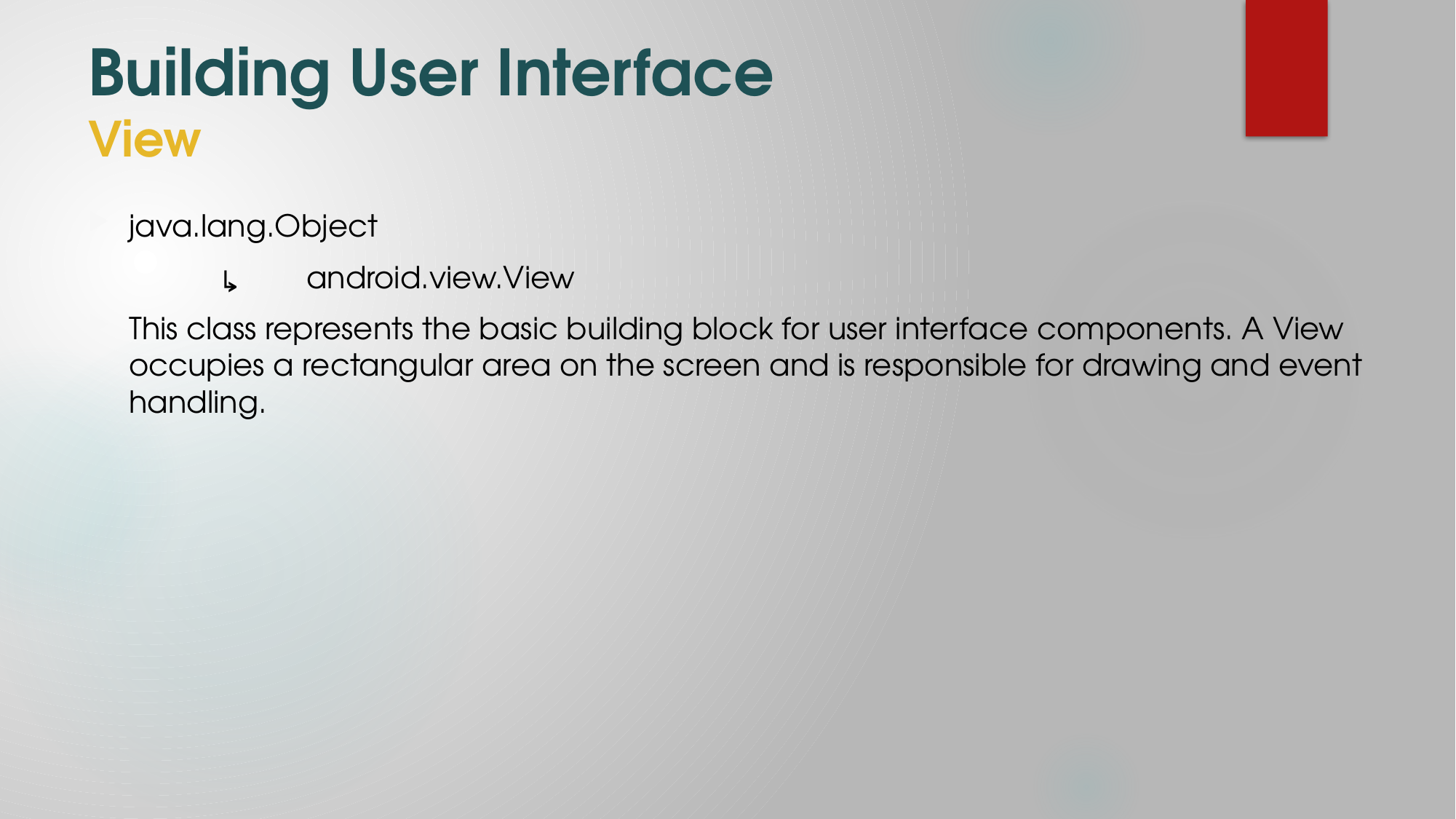

# Building User Interface View
java.lang.Object
	   ↳	android.view.View
This class represents the basic building block for user interface components. A View occupies a rectangular area on the screen and is responsible for drawing and event handling.